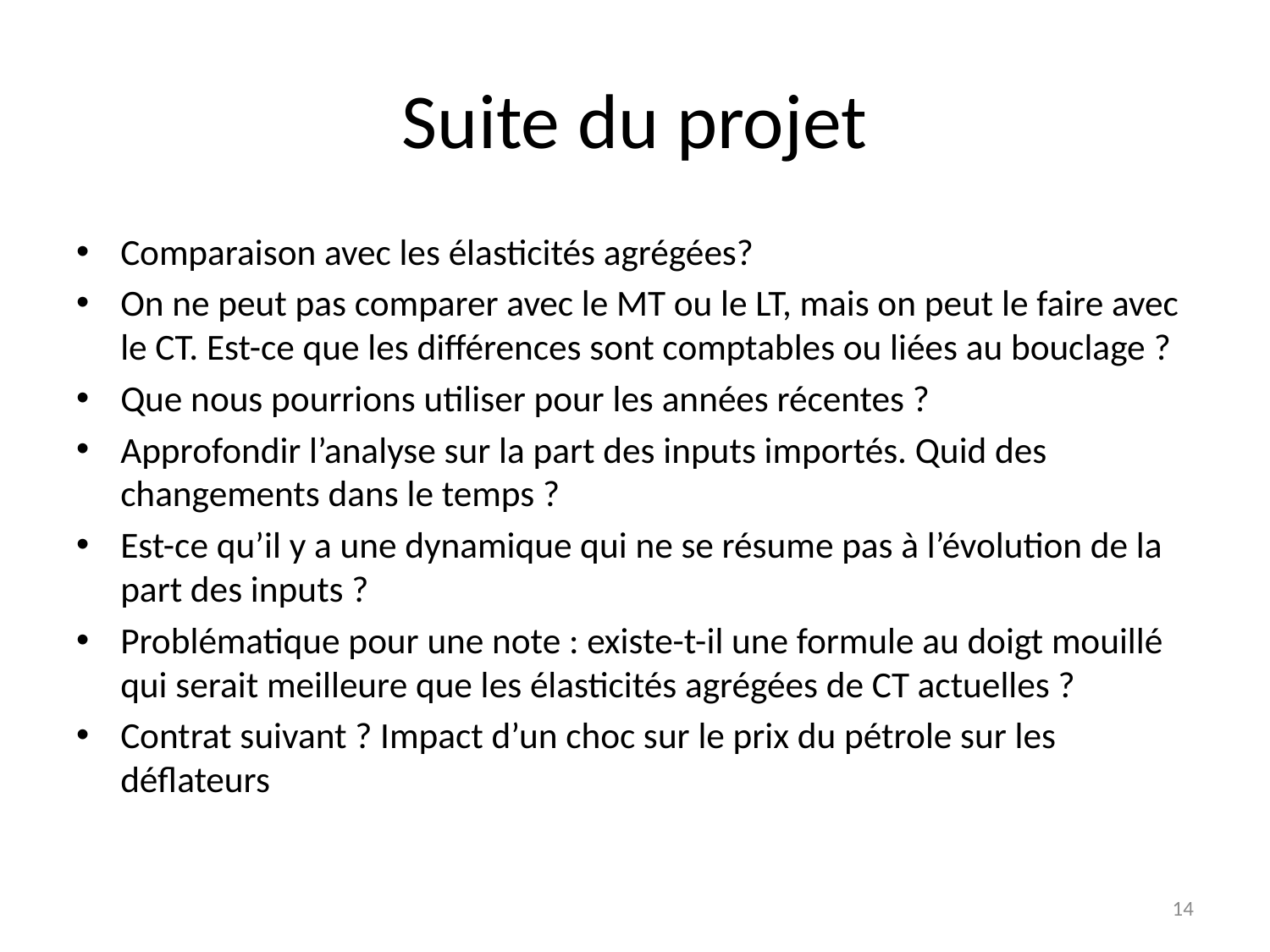

# Suite du projet
Comparaison avec les élasticités agrégées?
On ne peut pas comparer avec le MT ou le LT, mais on peut le faire avec le CT. Est-ce que les différences sont comptables ou liées au bouclage ?
Que nous pourrions utiliser pour les années récentes ?
Approfondir l’analyse sur la part des inputs importés. Quid des changements dans le temps ?
Est-ce qu’il y a une dynamique qui ne se résume pas à l’évolution de la part des inputs ?
Problématique pour une note : existe-t-il une formule au doigt mouillé qui serait meilleure que les élasticités agrégées de CT actuelles ?
Contrat suivant ? Impact d’un choc sur le prix du pétrole sur les déflateurs
14